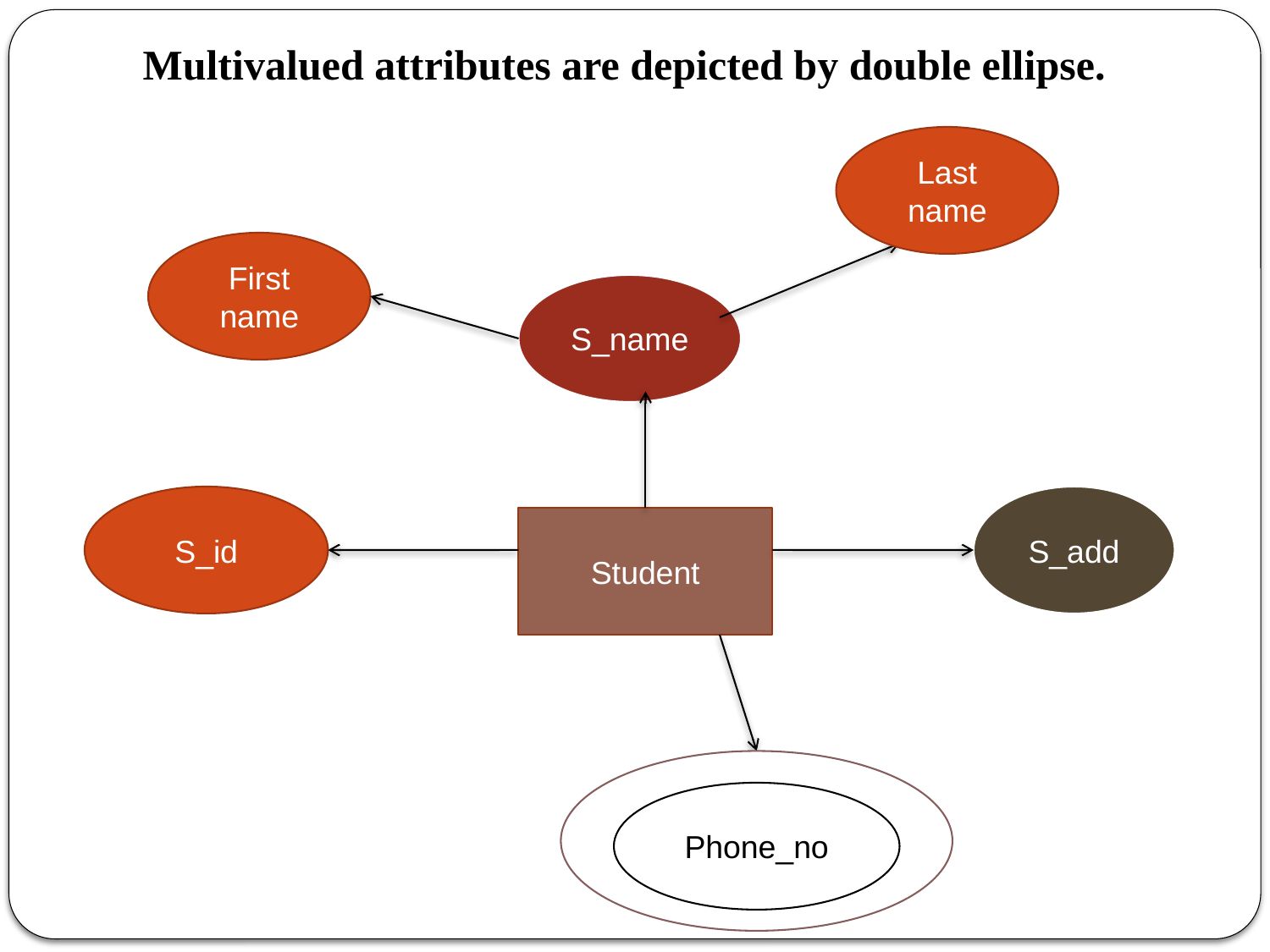

Multivalued attributes are depicted by double ellipse.
Last name
First name
S_name
S_id
S_add
Student

Phone_no